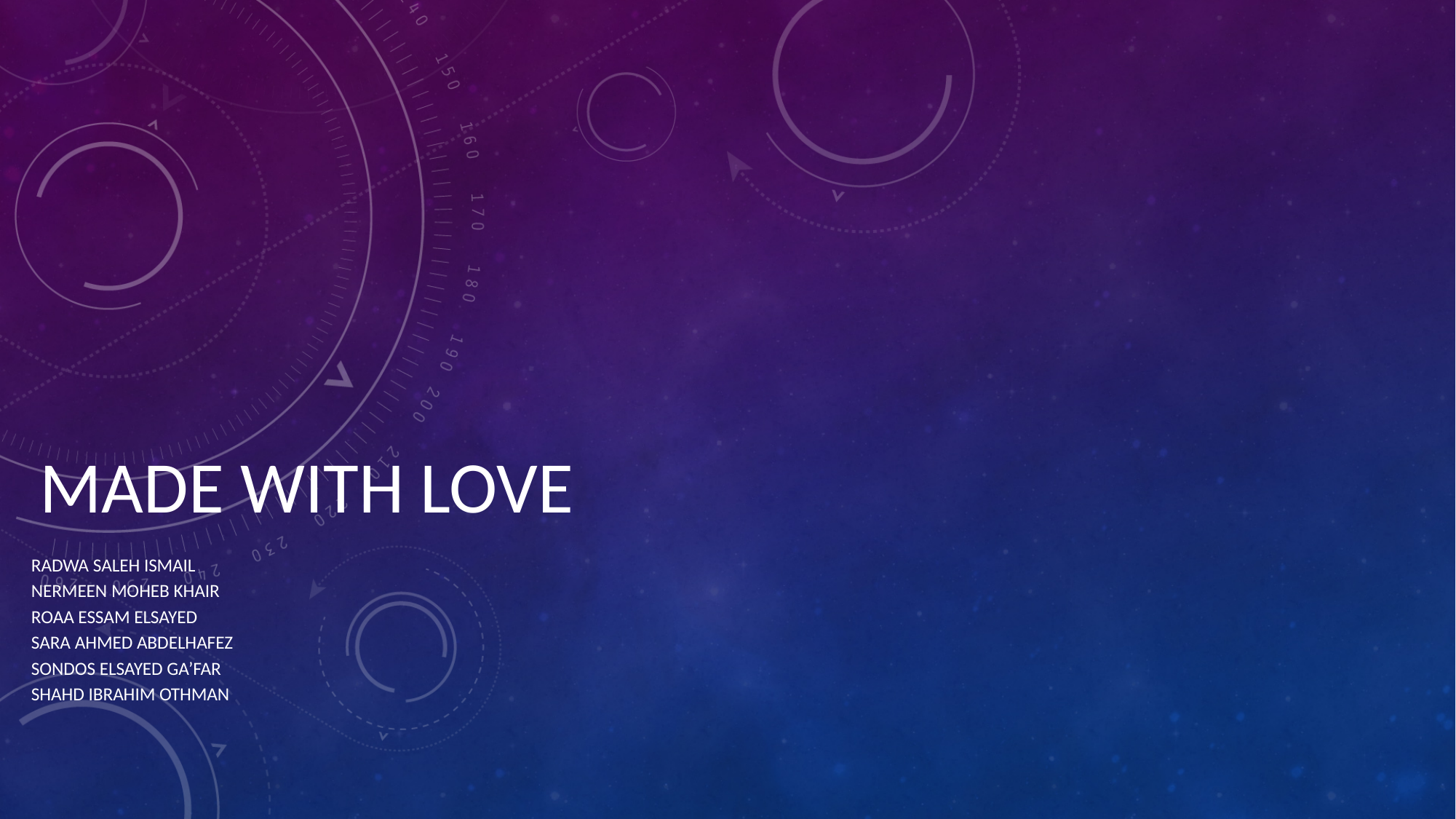

# Made with love
Radwa Saleh Ismail
Nermeen Moheb Khair
Roaa Essam ElSayed
Sara Ahmed AbdelHafez
Sondos ElSayed Ga’far
Shahd Ibrahim Othman